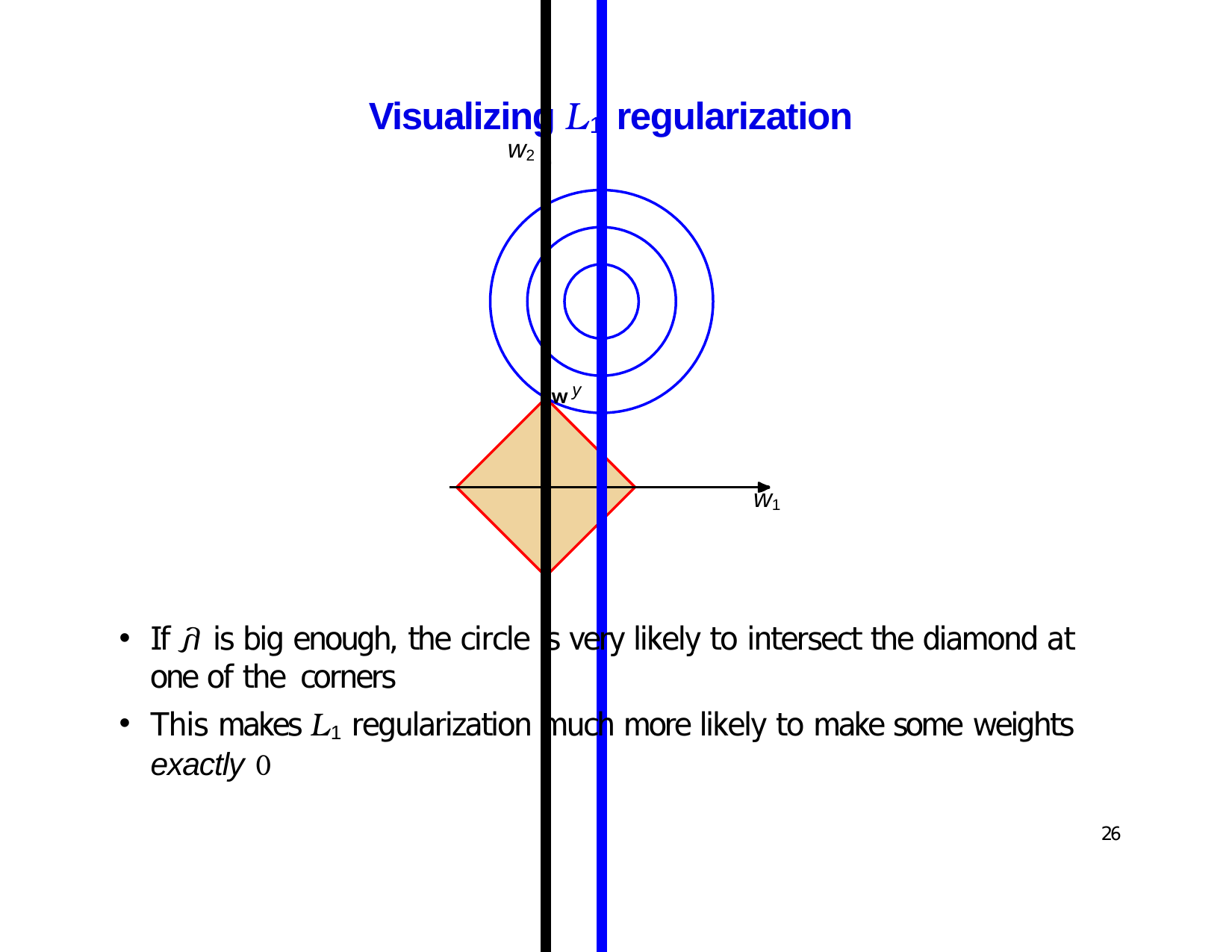

# Visualizing L1 regularization
w2

wy

w1

If λ is big enough, the circle is very likely to intersect the diamond at  one of the corners
This makes L1 regularization much more likely to make some weights
exactly 0
26